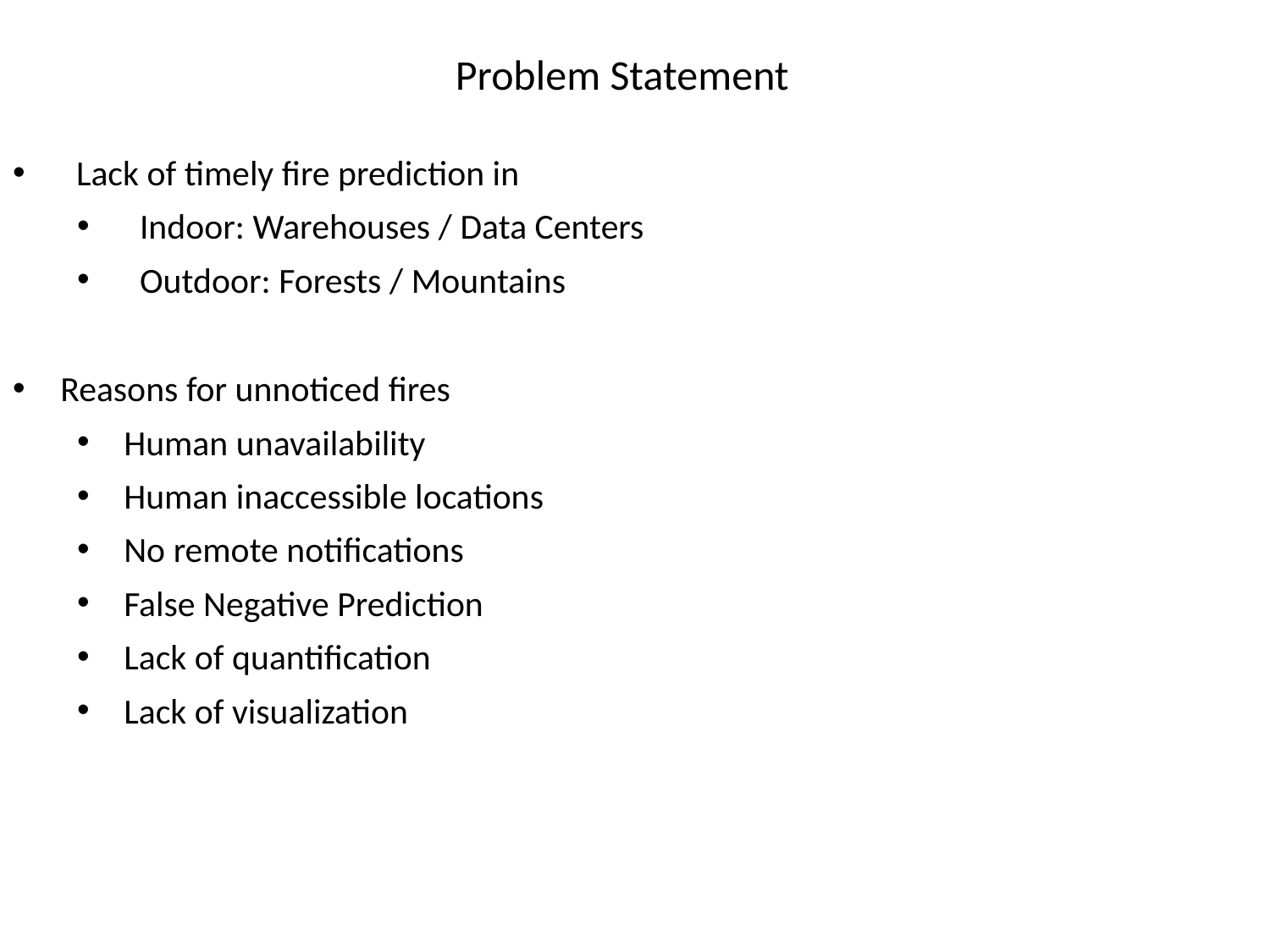

# Problem Statement
Lack of timely fire prediction in
Indoor: Warehouses / Data Centers
Outdoor: Forests / Mountains

Reasons for unnoticed fires
Human unavailability
Human inaccessible locations
No remote notifications
False Negative Prediction
Lack of quantification
Lack of visualization